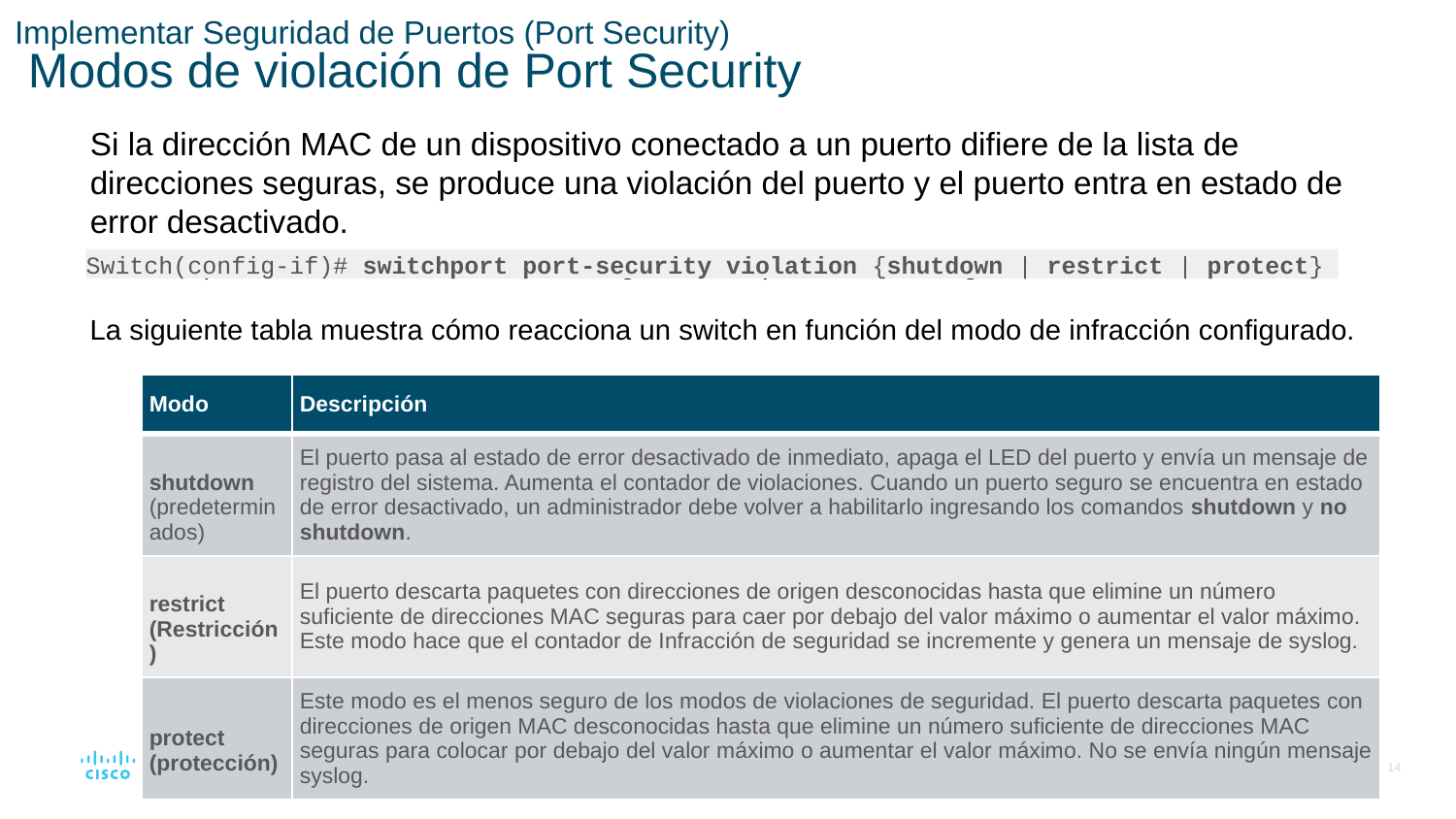

# Implementar Seguridad de Puertos (Port Security) Modos de violación de Port Security
Si la dirección MAC de un dispositivo conectado a un puerto difiere de la lista de direcciones seguras, se produce una violación del puerto y el puerto entra en estado de error desactivado.
Para poner el modo de violación de seguridad de puerto, use el siguiente comando:

Switch(config-if)# switchport port-security violation {shutdown | restrict | protect}

La siguiente tabla muestra cómo reacciona un switch en función del modo de infracción configurado.

| Modo | Descripción |
| --- | --- |
| shutdown (predeterminados) | El puerto pasa al estado de error desactivado de inmediato, apaga el LED del puerto y envía un mensaje de registro del sistema. Aumenta el contador de violaciones. Cuando un puerto seguro se encuentra en estado de error desactivado, un administrador debe volver a habilitarlo ingresando los comandos shutdown y no shutdown. |
| restrict (Restricción) | El puerto descarta paquetes con direcciones de origen desconocidas hasta que elimine un número suficiente de direcciones MAC seguras para caer por debajo del valor máximo o aumentar el valor máximo. Este modo hace que el contador de Infracción de seguridad se incremente y genera un mensaje de syslog. |
| protect (protección) | Este modo es el menos seguro de los modos de violaciones de seguridad. El puerto descarta paquetes con direcciones de origen MAC desconocidas hasta que elimine un número suficiente de direcciones MAC seguras para colocar por debajo del valor máximo o aumentar el valor máximo. No se envía ningún mensaje syslog. |